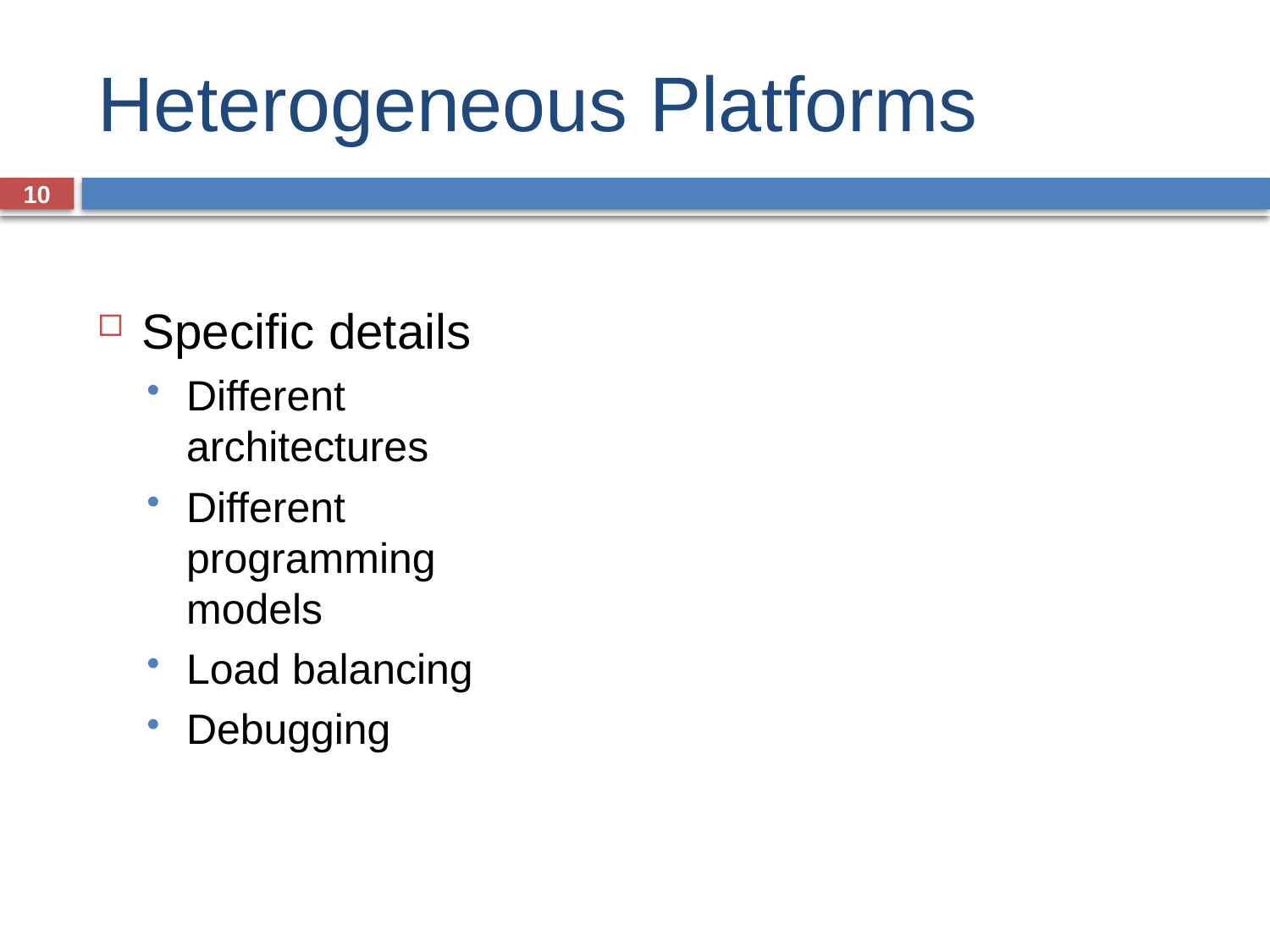

# Heterogeneous Platforms
10

Specific details
Different architectures
Different programming models
Load balancing
Debugging